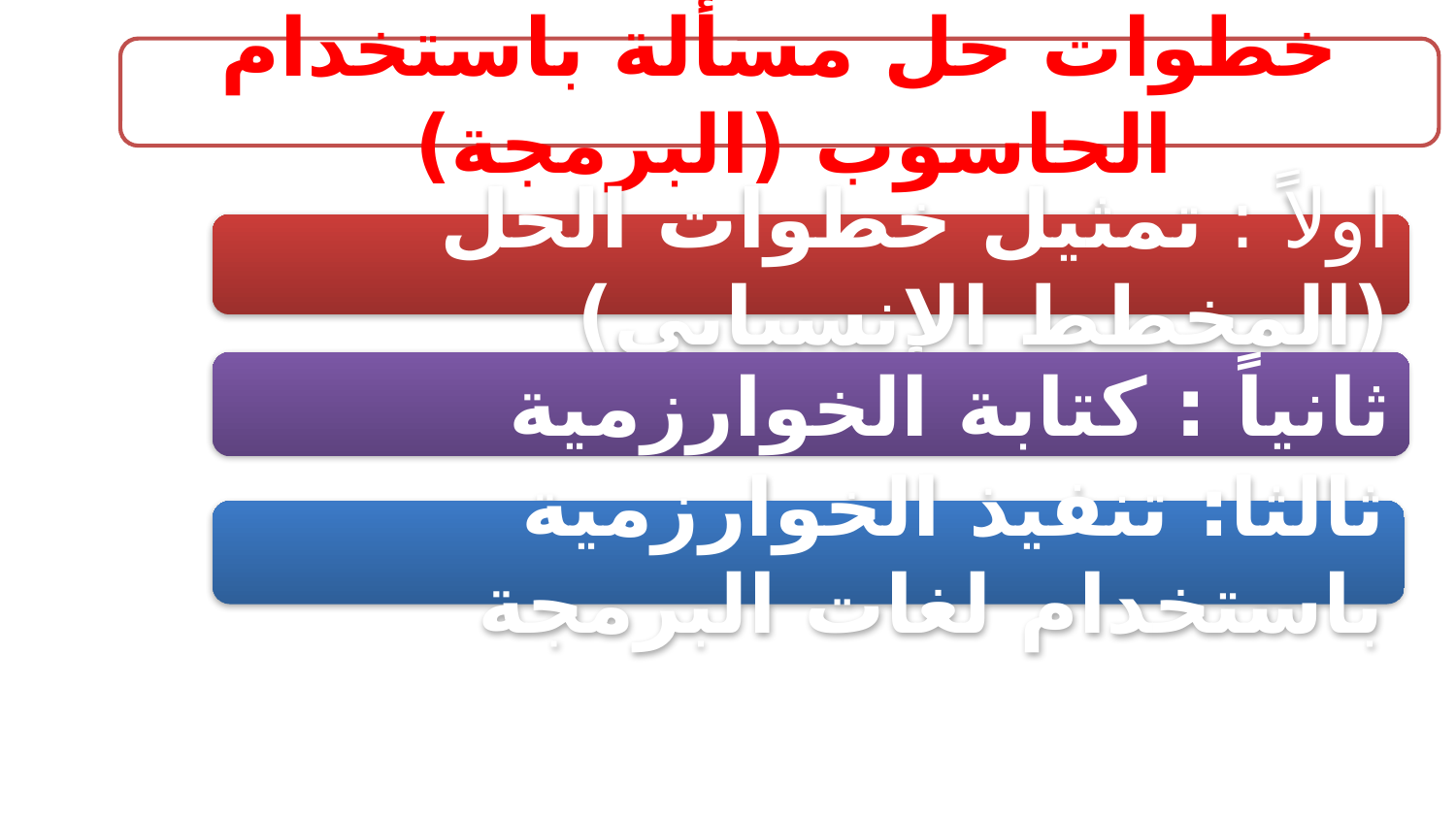

خطوات حل مسألة باستخدام الحاسوب (البرمجة)
اولاً : تمثيل خطوات الحل (المخطط الإنسيابي)
ثانياً : كتابة الخوارزمية
ثالثا: تنفيذ الخوارزمية باستخدام لغات البرمجة